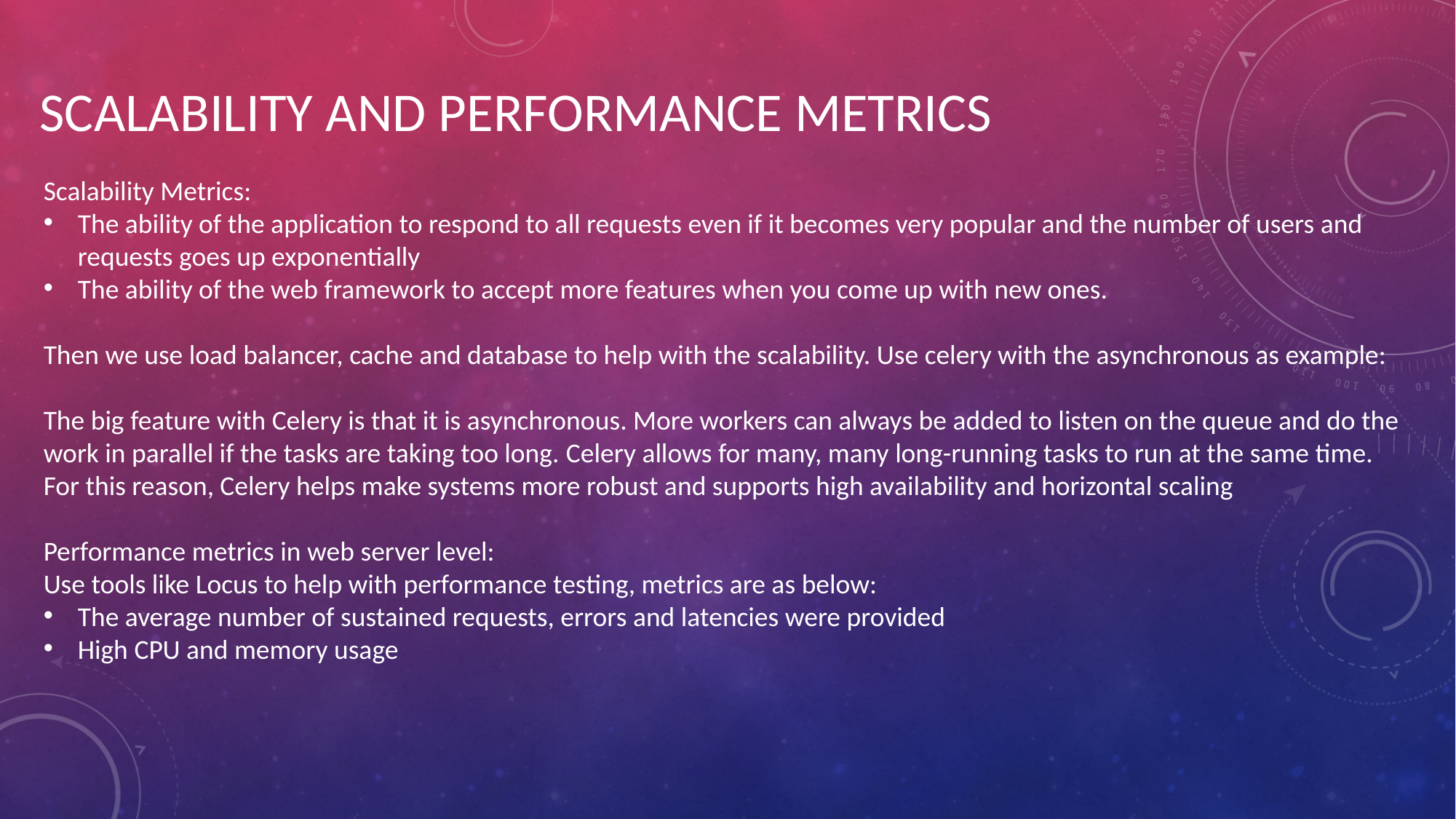

# Scalability and performance metrics
Scalability Metrics:
The ability of the application to respond to all requests even if it becomes very popular and the number of users and requests goes up exponentially
The ability of the web framework to accept more features when you come up with new ones.

Then we use load balancer, cache and database to help with the scalability. Use celery with the asynchronous as example:

The big feature with Celery is that it is asynchronous. More workers can always be added to listen on the queue and do the work in parallel if the tasks are taking too long. Celery allows for many, many long-running tasks to run at the same time.
For this reason, Celery helps make systems more robust and supports high availability and horizontal scaling

Performance metrics in web server level:
Use tools like Locus to help with performance testing, metrics are as below:
The average number of sustained requests, errors and latencies were provided
High CPU and memory usage

[unsupported chart]